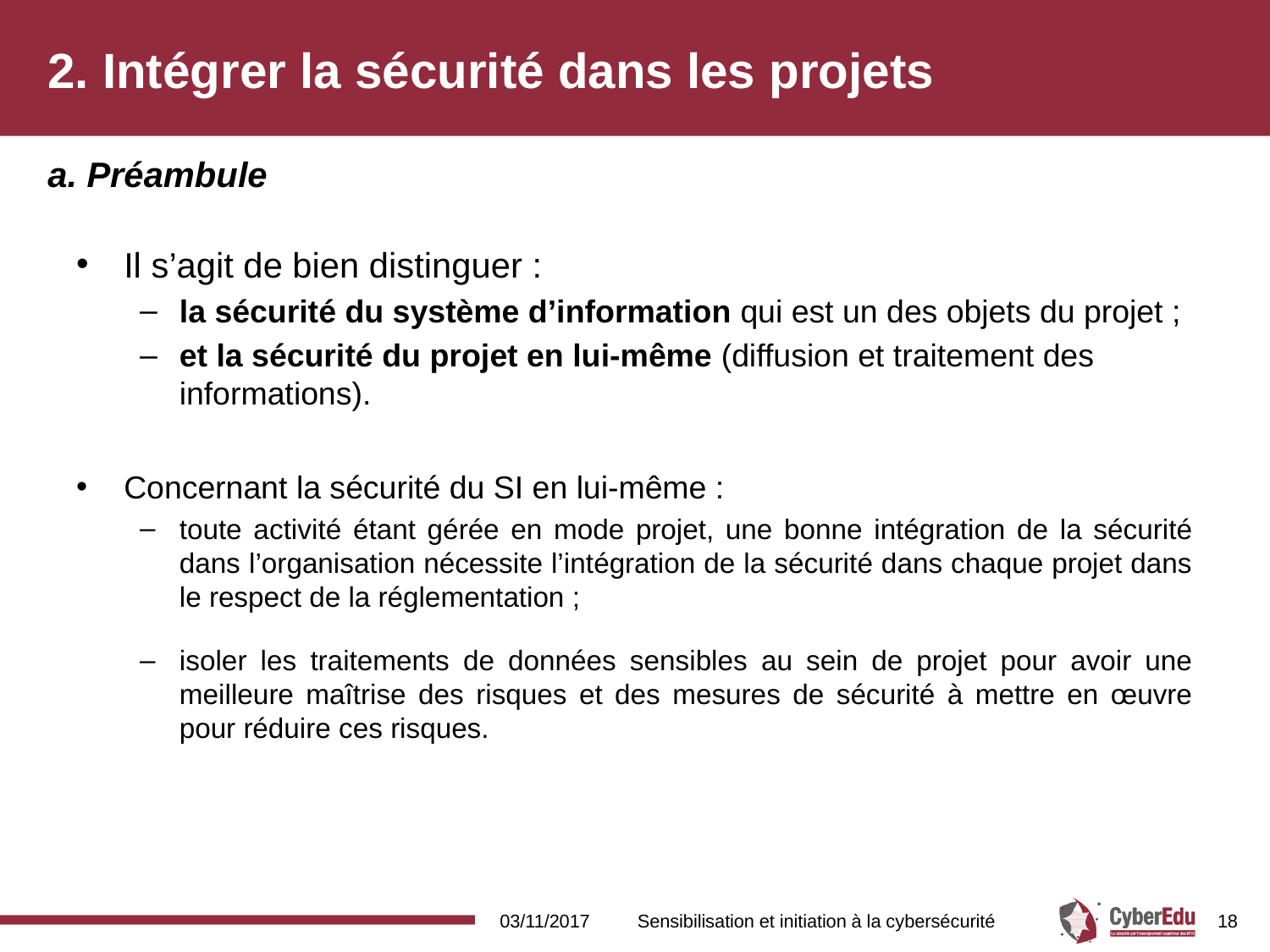

# 2. Intégrer la sécurité dans les projets
a. Préambule

Il s’agit de bien distinguer :
la sécurité du système d’information qui est un des objets du projet ;
et la sécurité du projet en lui-même (diffusion et traitement des informations).

Concernant la sécurité du SI en lui-même :
toute activité étant gérée en mode projet, une bonne intégration de la sécurité dans l’organisation nécessite l’intégration de la sécurité dans chaque projet dans le respect de la réglementation ;

isoler les traitements de données sensibles au sein de projet pour avoir une meilleure maîtrise des risques et des mesures de sécurité à mettre en œuvre pour réduire ces risques.
03/11/2017
Sensibilisation et initiation à la cybersécurité
18